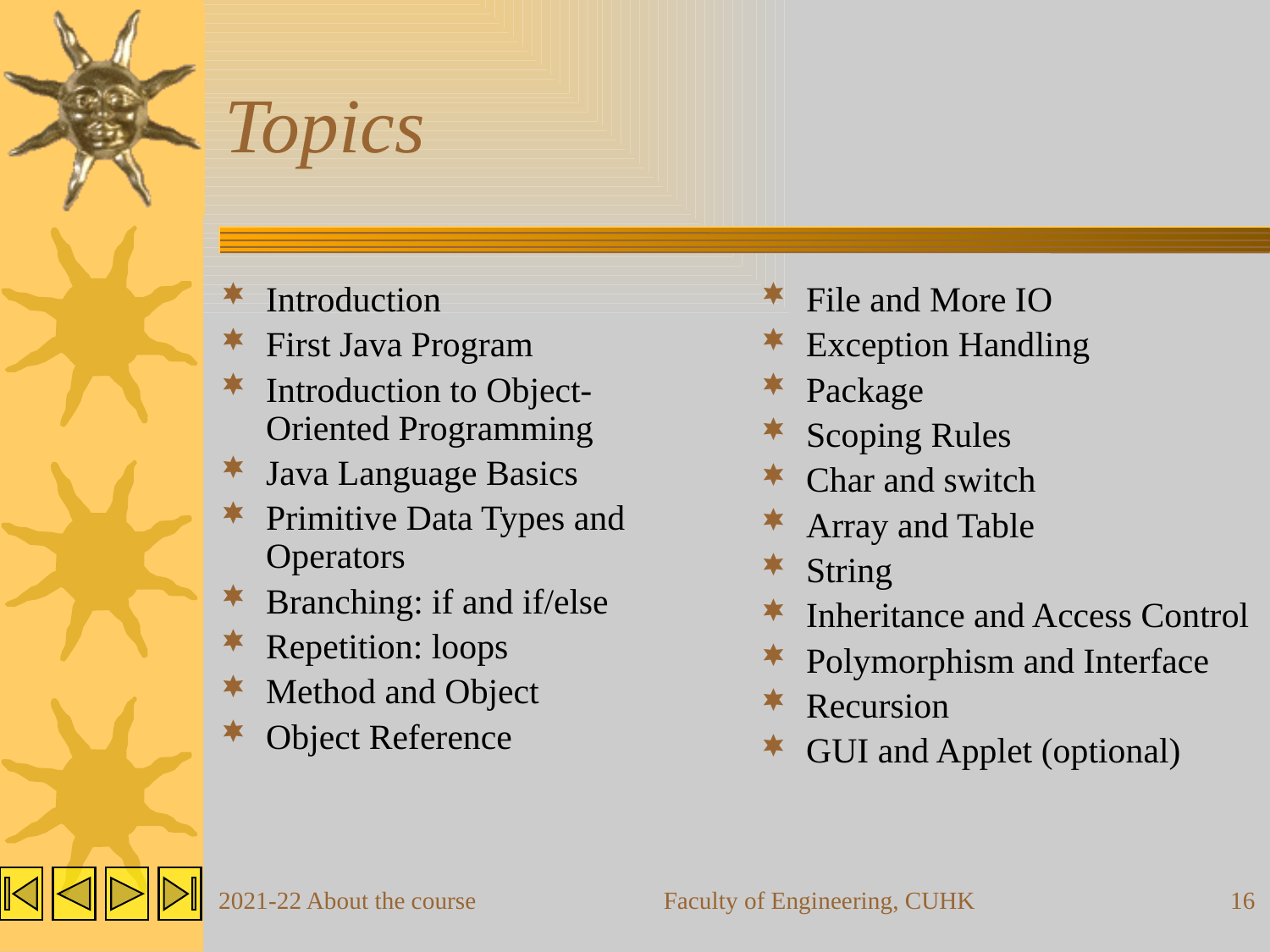

# Topics
Introduction
First Java Program
Introduction to Object-Oriented Programming
Java Language Basics
Primitive Data Types and Operators
Branching: if and if/else
Repetition: loops
Method and Object
Object Reference
File and More IO
Exception Handling
Package
Scoping Rules
Char and switch
Array and Table
String
Inheritance and Access Control
Polymorphism and Interface
Recursion
GUI and Applet (optional)

2021-22 About the course
Faculty of Engineering, CUHK
16